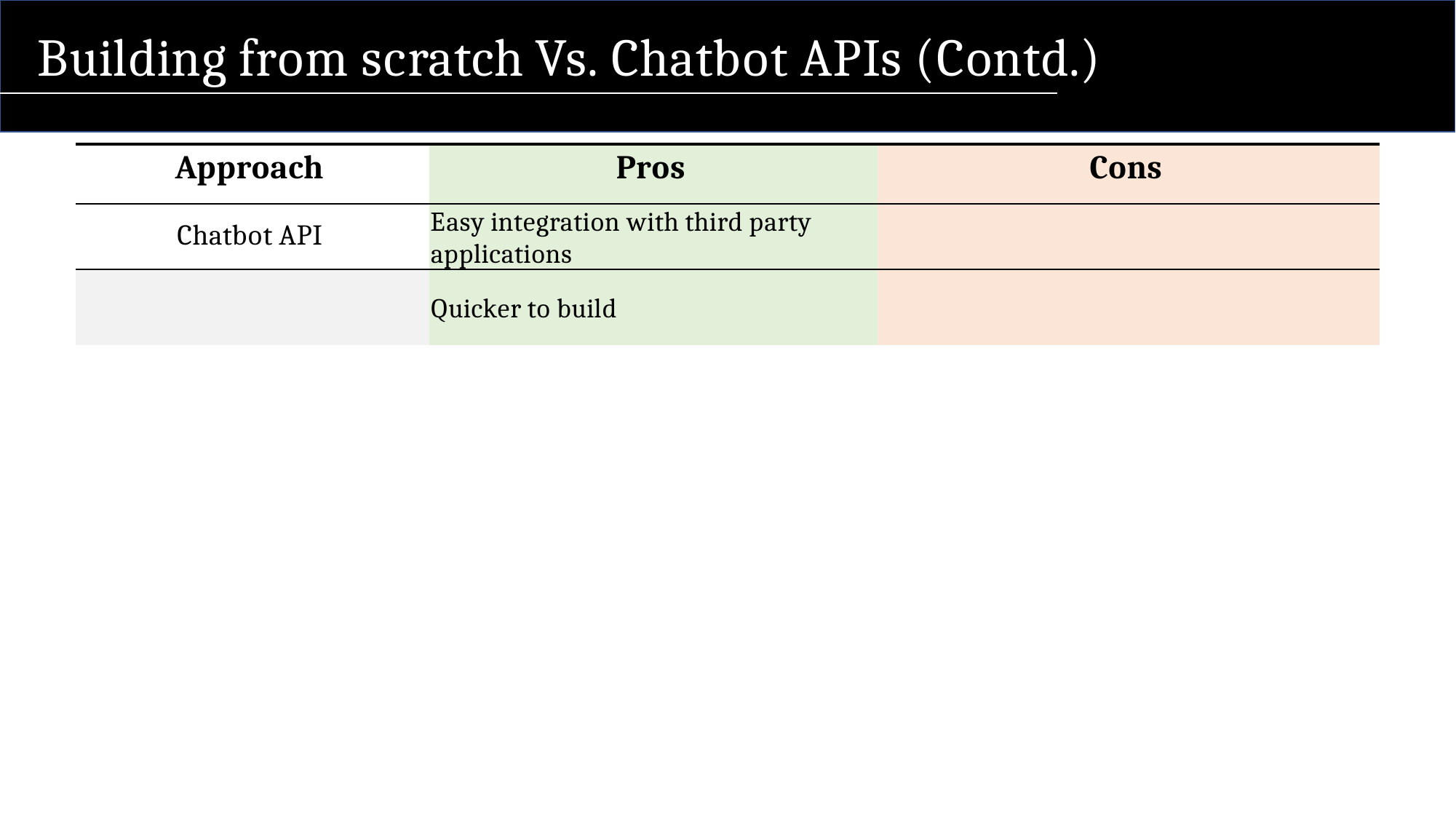

Building from scratch Vs. Chatbot APIs (Contd.)
# Building from scratch Vs. Chatbot APIs
| Approach | Pros | Cons |
| --- | --- | --- |
| Chatbot API | Easy integration with third party applications |  |
|  | Quicker to build |  |